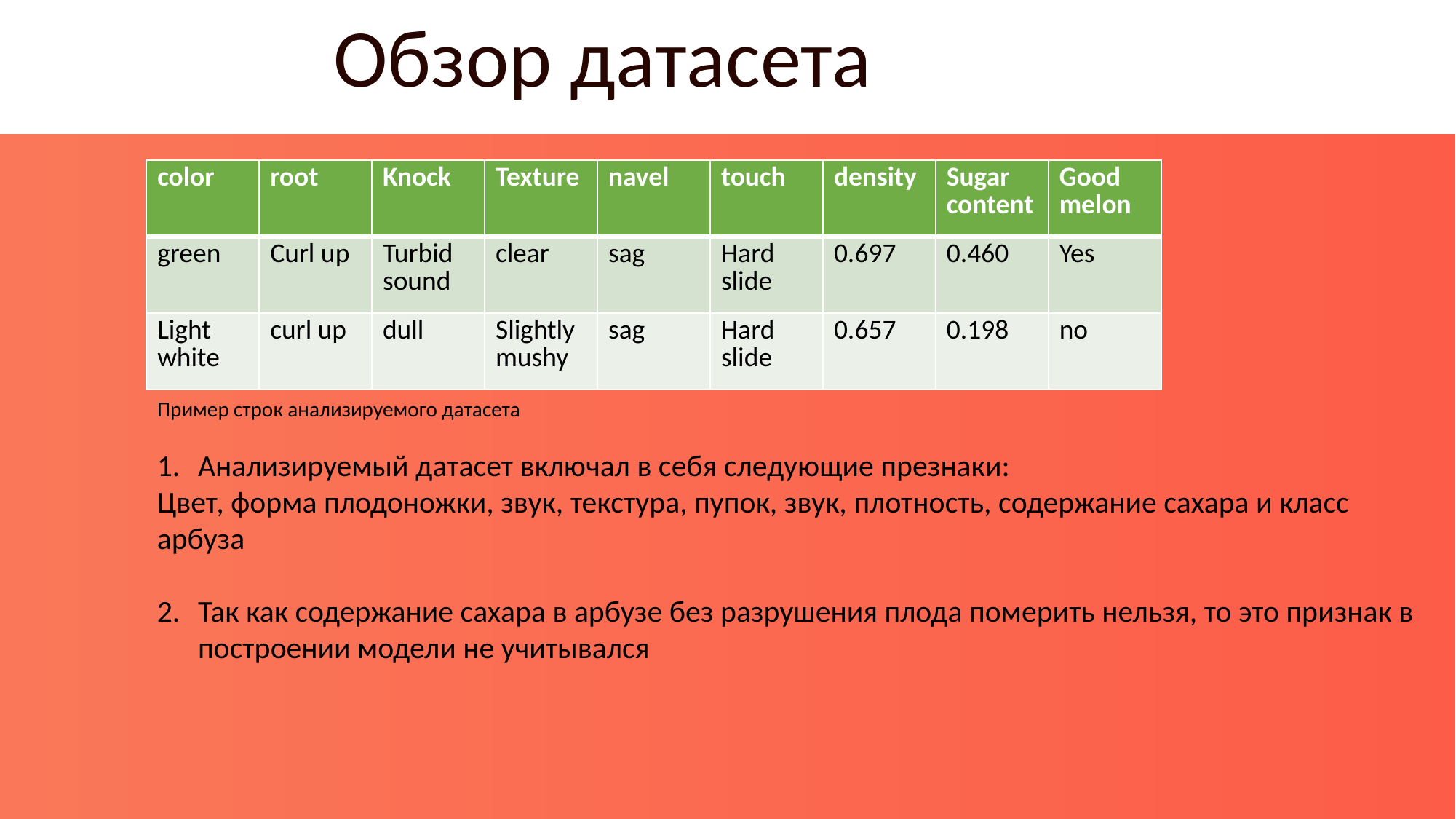

Обзор датасета

| color | root | Knock | Texture | navel | touch | density | Sugar content | Good melon |
| --- | --- | --- | --- | --- | --- | --- | --- | --- |
| green | Curl up | Turbid sound | clear | sag | Hard slide | 0.697 | 0.460 | Yes |
| Light white | curl up | dull | Slightly mushy | sag | Hard slide | 0.657 | 0.198 | no |
Пример строк анализируемого датасета
Анализируемый датасет включал в себя следующие презнаки:
Цвет, форма плодоножки, звук, текстура, пупок, звук, плотность, содержание сахара и класс арбуза

Так как содержание сахара в арбузе без разрушения плода померить нельзя, то это признак в построении модели не учитывался